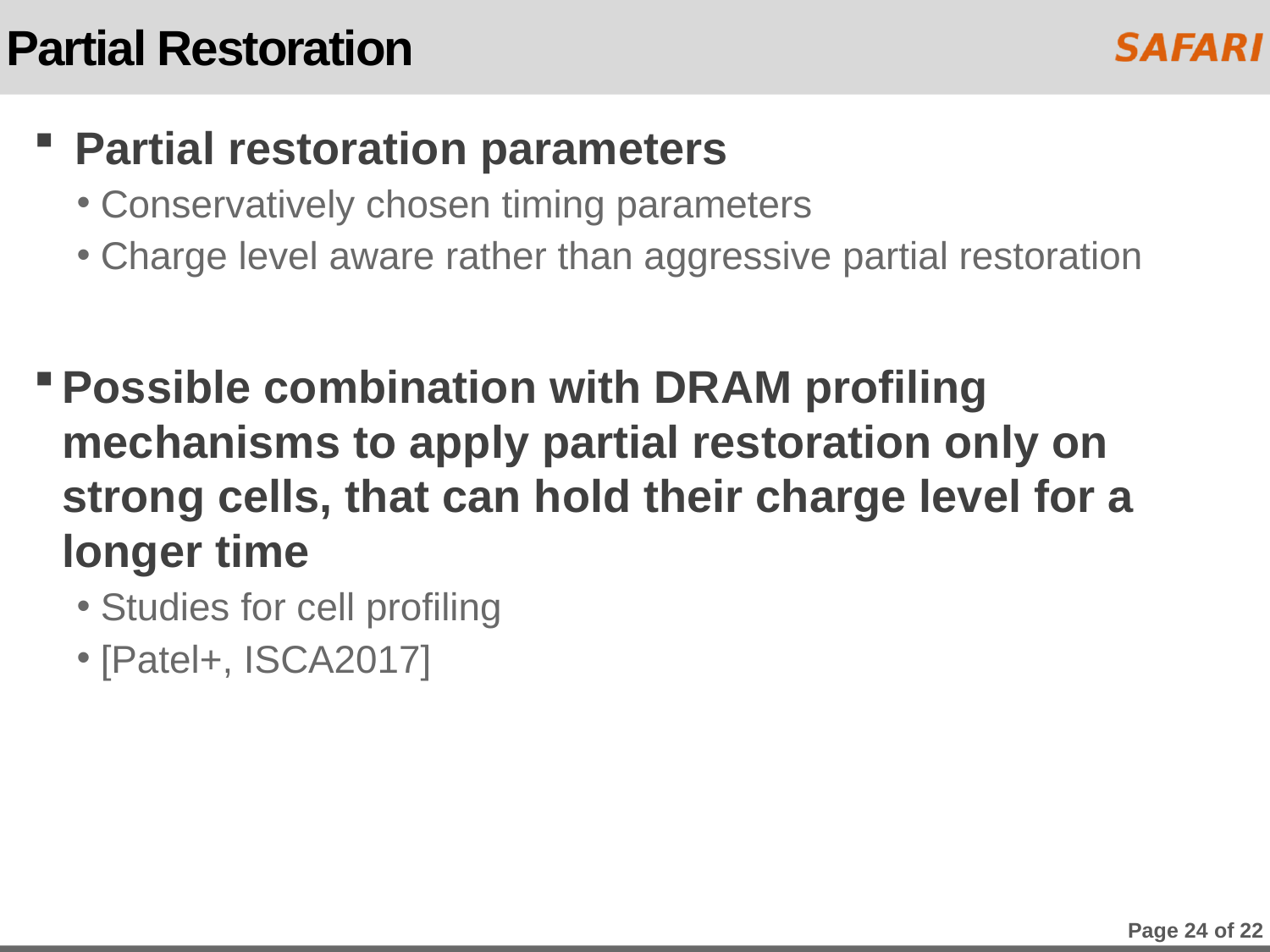

# Partial Restoration
 Partial restoration parameters
Conservatively chosen timing parameters
Charge level aware rather than aggressive partial restoration

Possible combination with DRAM profiling mechanisms to apply partial restoration only on strong cells, that can hold their charge level for a longer time
Studies for cell profiling
[Patel+, ISCA2017]
Page 24 of 22